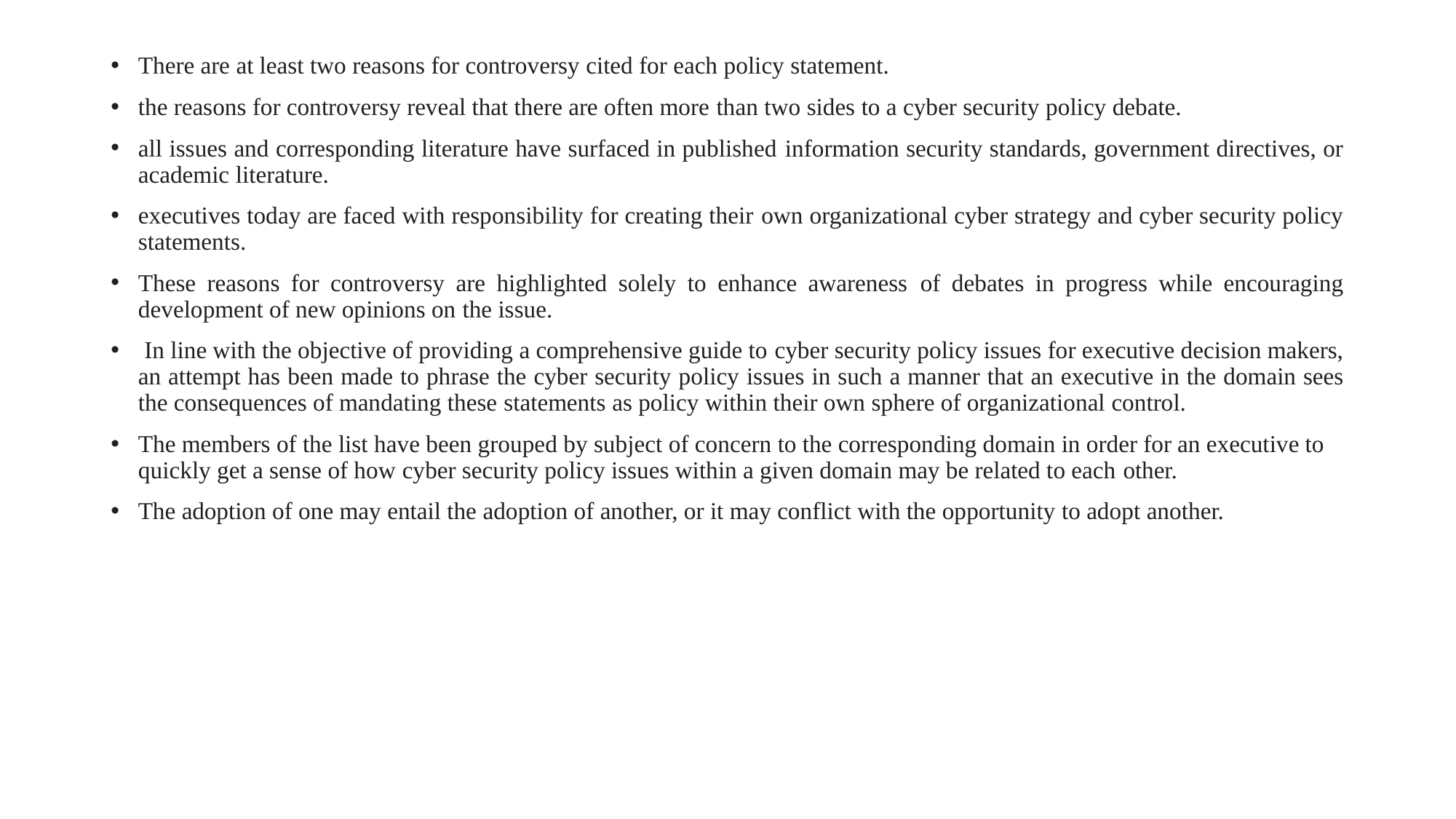

There are at least two reasons for controversy cited for each policy statement.
the reasons for controversy reveal that there are often more than two sides to a cyber security policy debate.
all issues and corresponding literature have surfaced in published information security standards, government directives, or academic literature.
executives today are faced with responsibility for creating their own organizational cyber strategy and cyber security policy statements.
These reasons for controversy are highlighted solely to enhance awareness of debates in progress while encouraging development of new opinions on the issue.
 In line with the objective of providing a comprehensive guide to cyber security policy issues for executive decision makers, an attempt has been made to phrase the cyber security policy issues in such a manner that an executive in the domain sees the consequences of mandating these statements as policy within their own sphere of organizational control.
The members of the list have been grouped by subject of concern to the corresponding domain in order for an executive to quickly get a sense of how cyber security policy issues within a given domain may be related to each other.
The adoption of one may entail the adoption of another, or it may conflict with the opportunity to adopt another.